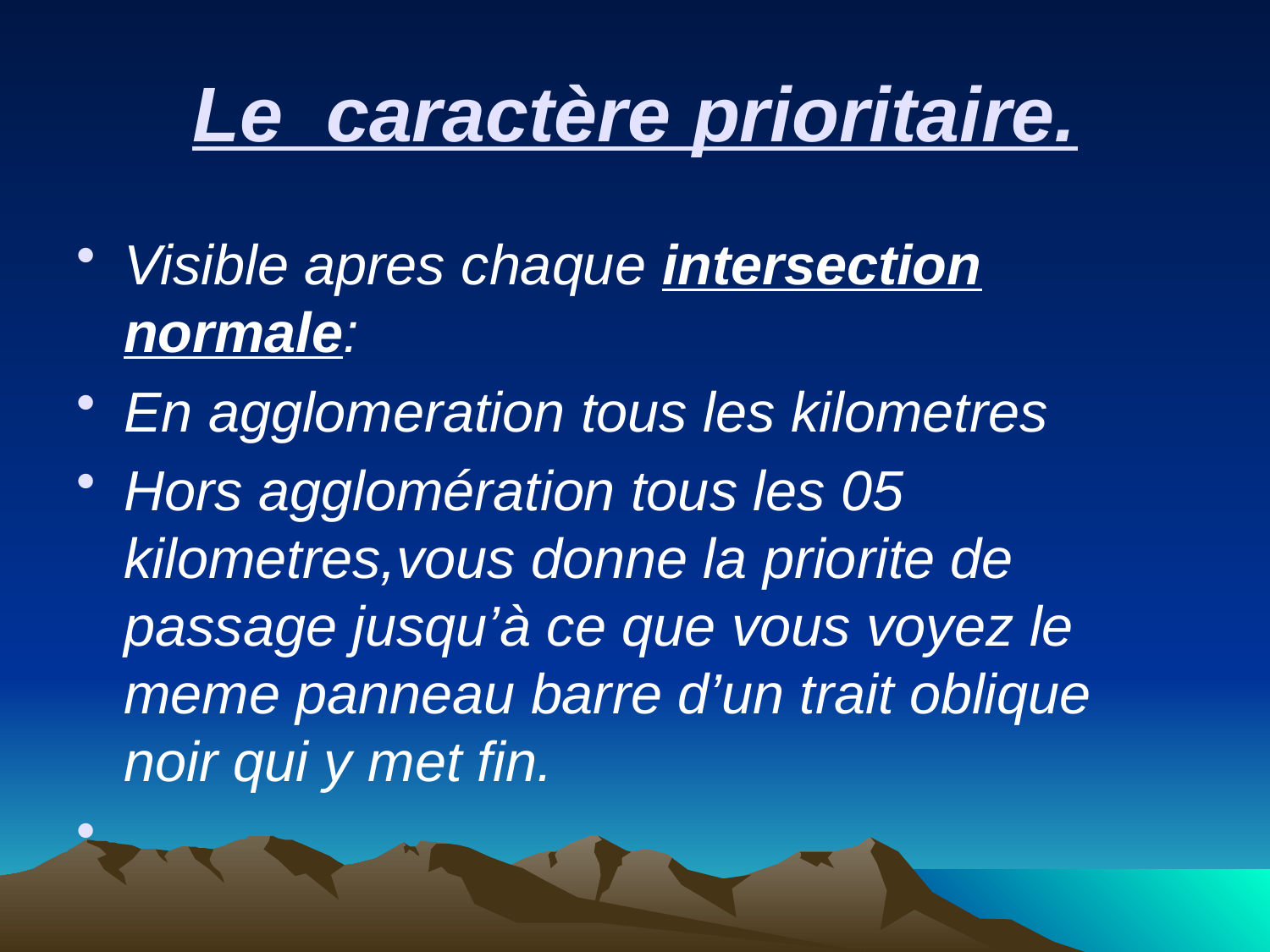

# Le  caractère prioritaire.
Visible apres chaque intersection normale:
En agglomeration tous les kilometres
Hors agglomération tous les 05 kilometres,vous donne la priorite de passage jusqu’à ce que vous voyez le meme panneau barre d’un trait oblique noir qui y met fin.